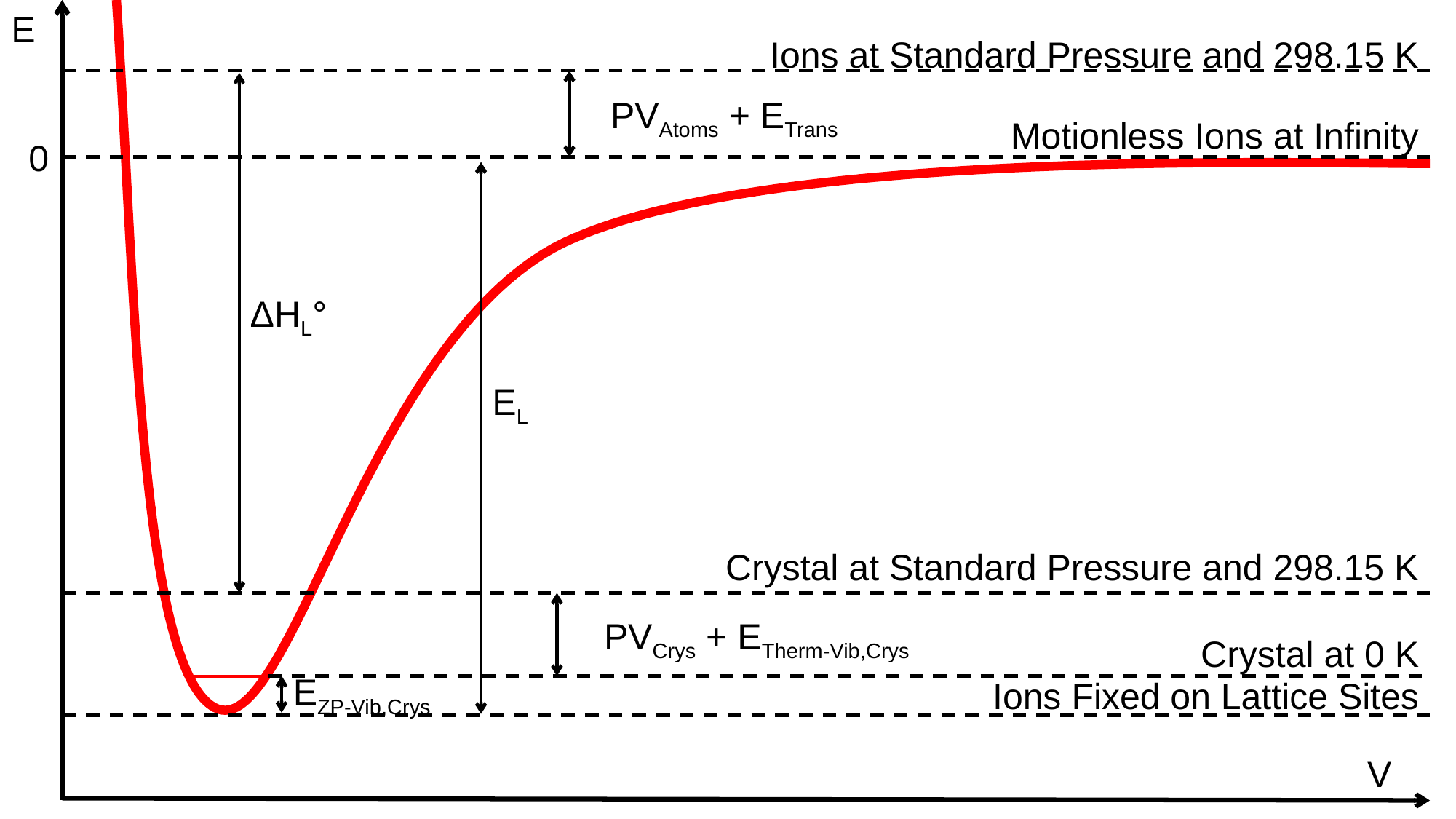

E
Ions at Standard Pressure and 298.15 K
PVAtoms + ETrans
Motionless Ions at Infinity
0
ΔHL°
EL
Crystal at Standard Pressure and 298.15 K
PVCrys + ETherm-Vib,Crys
Crystal at 0 K
EZP-Vib,Crys
Ions Fixed on Lattice Sites
V